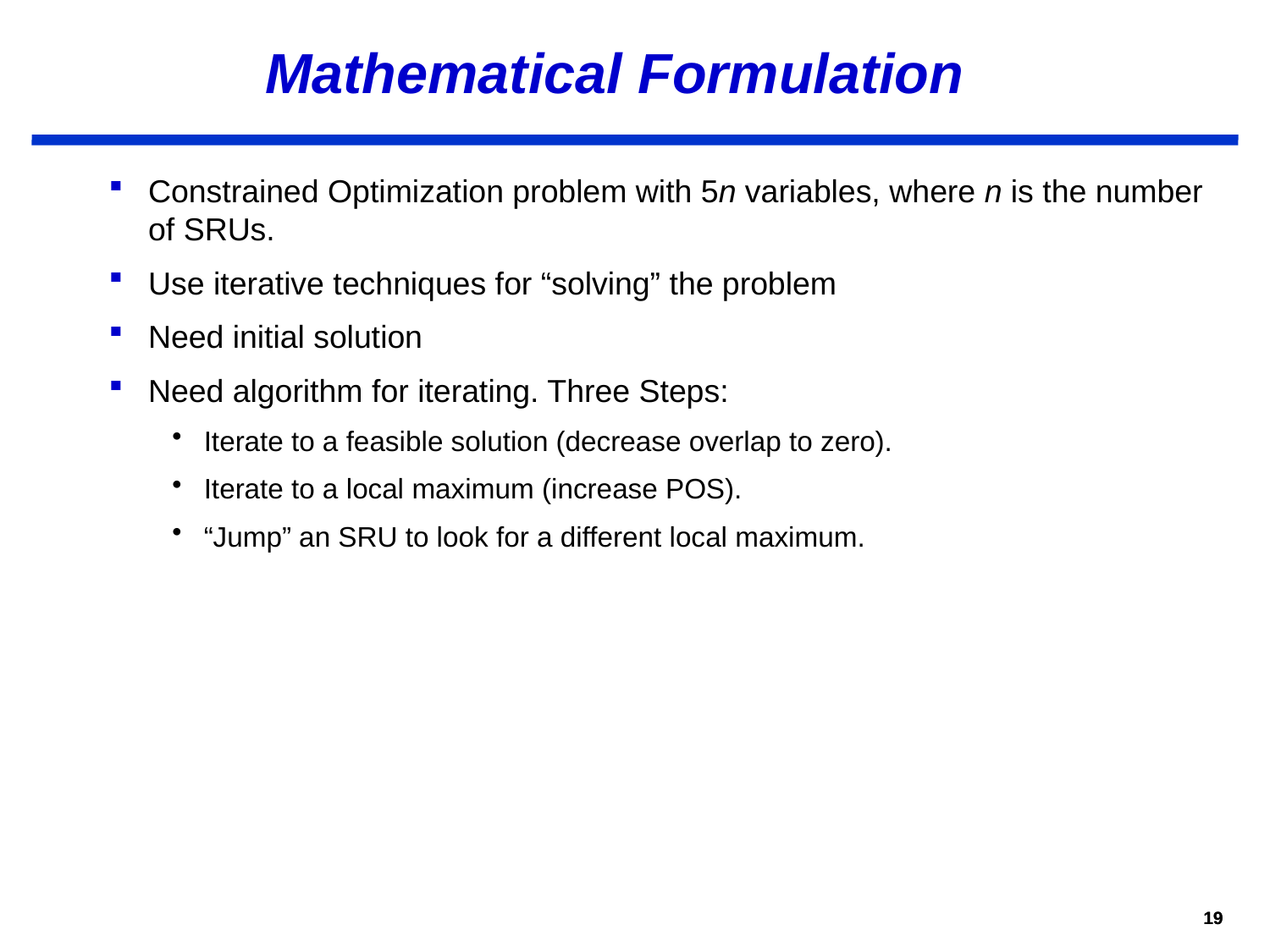

# Mathematical Formulation
Constrained Optimization problem with 5n variables, where n is the number of SRUs.
Use iterative techniques for “solving” the problem
Need initial solution
Need algorithm for iterating. Three Steps:
Iterate to a feasible solution (decrease overlap to zero).
Iterate to a local maximum (increase POS).
“Jump” an SRU to look for a different local maximum.

19
19